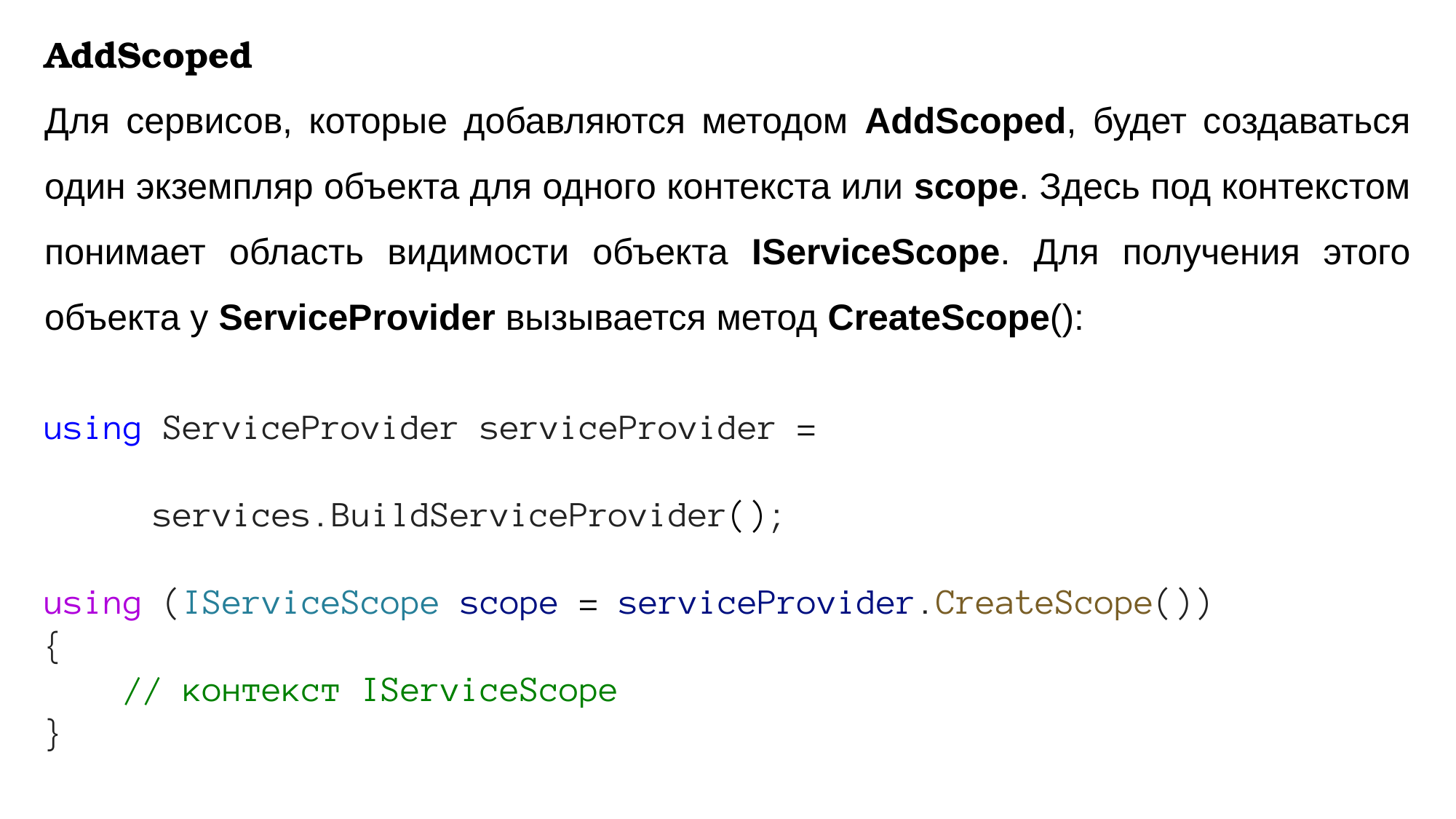

AddScoped
Для сервисов, которые добавляются методом AddScoped, будет создаваться один экземпляр объекта для одного контекста или scope. Здесь под контекстом понимает область видимости объекта IServiceScope. Для получения этого объекта у ServiceProvider вызывается метод CreateScope():

using ServiceProvider serviceProvider =
													services.BuildServiceProvider();

using (IServiceScope scope = serviceProvider.CreateScope())
{
    // контекст IServiceScope
}